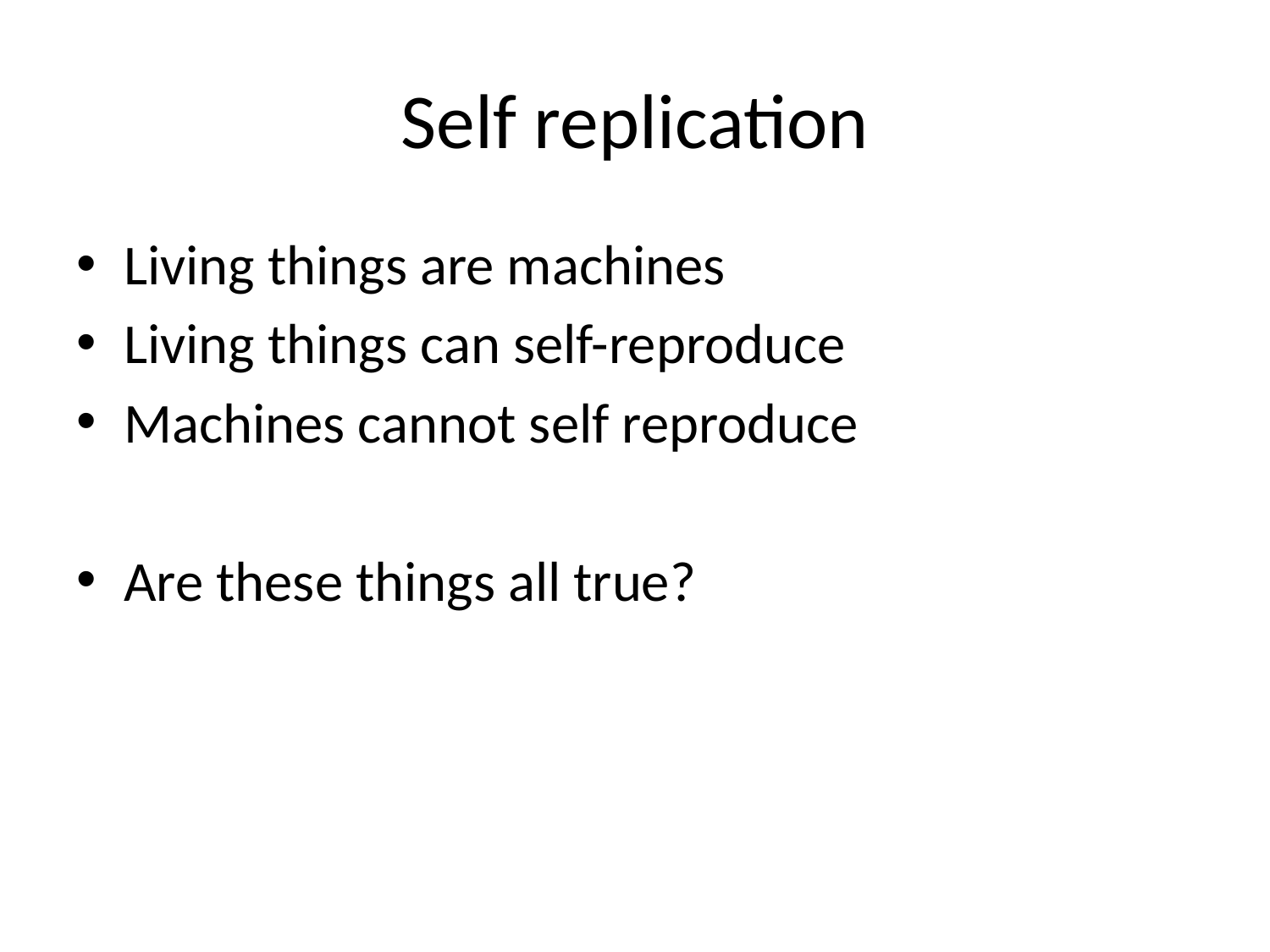

# Self replication
Living things are machines
Living things can self-reproduce
Machines cannot self reproduce

Are these things all true?